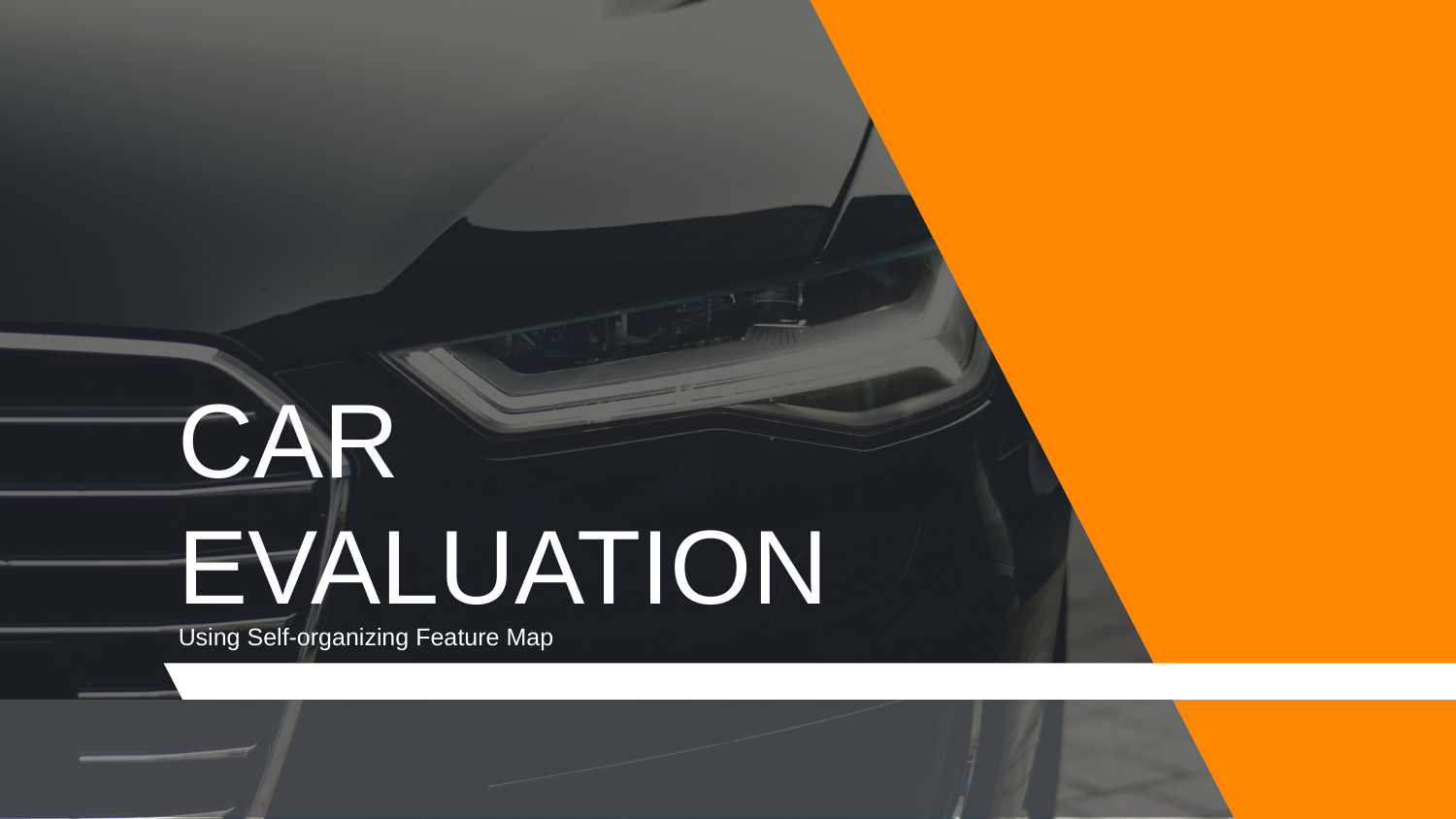

# CAR EVALUATION
Using Self-organizing Feature Map